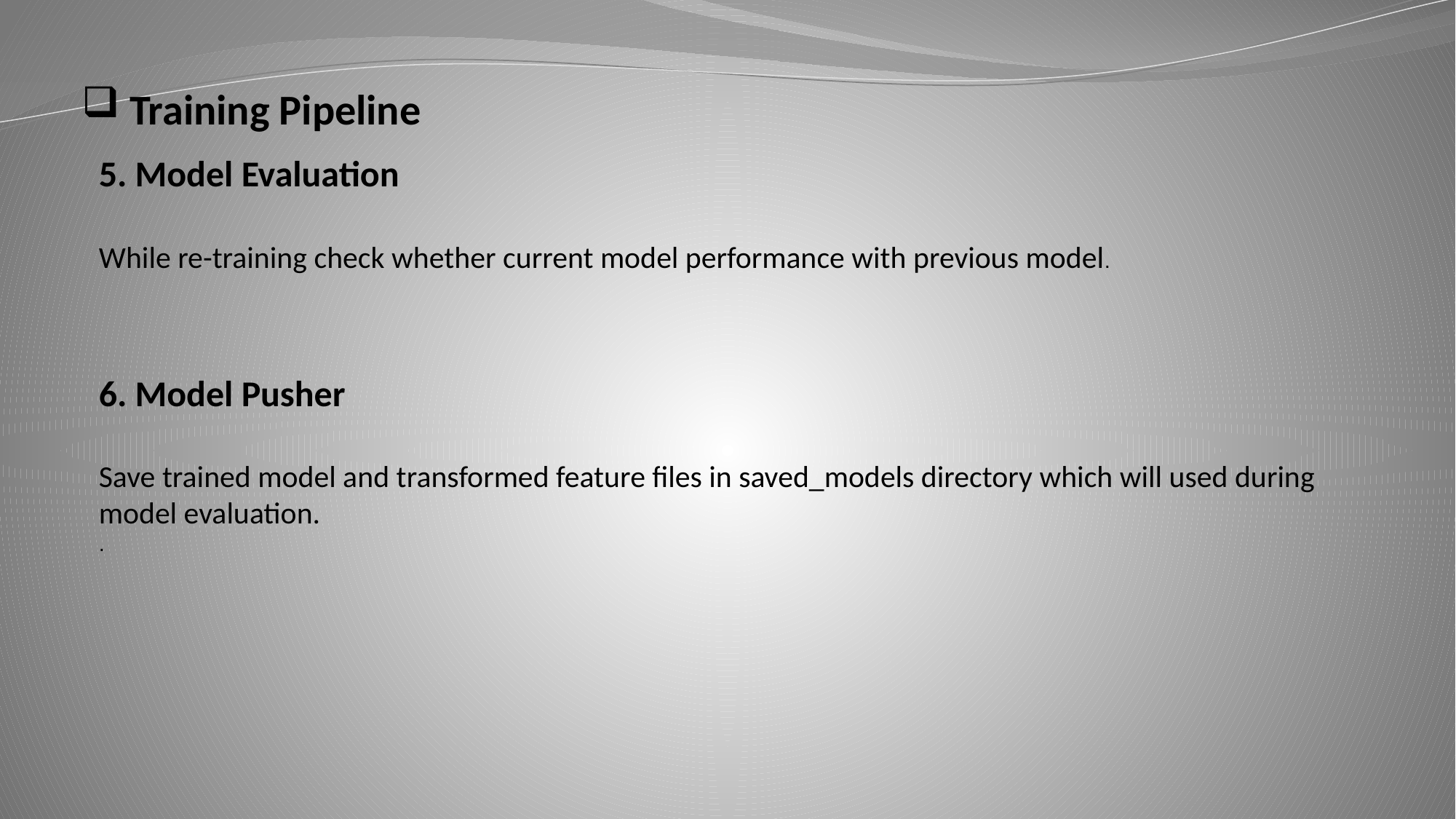

Training Pipeline
5. Model Evaluation

While re-training check whether current model performance with previous model.

6. Model Pusher

Save trained model and transformed feature files in saved_models directory which will used during model evaluation.
.